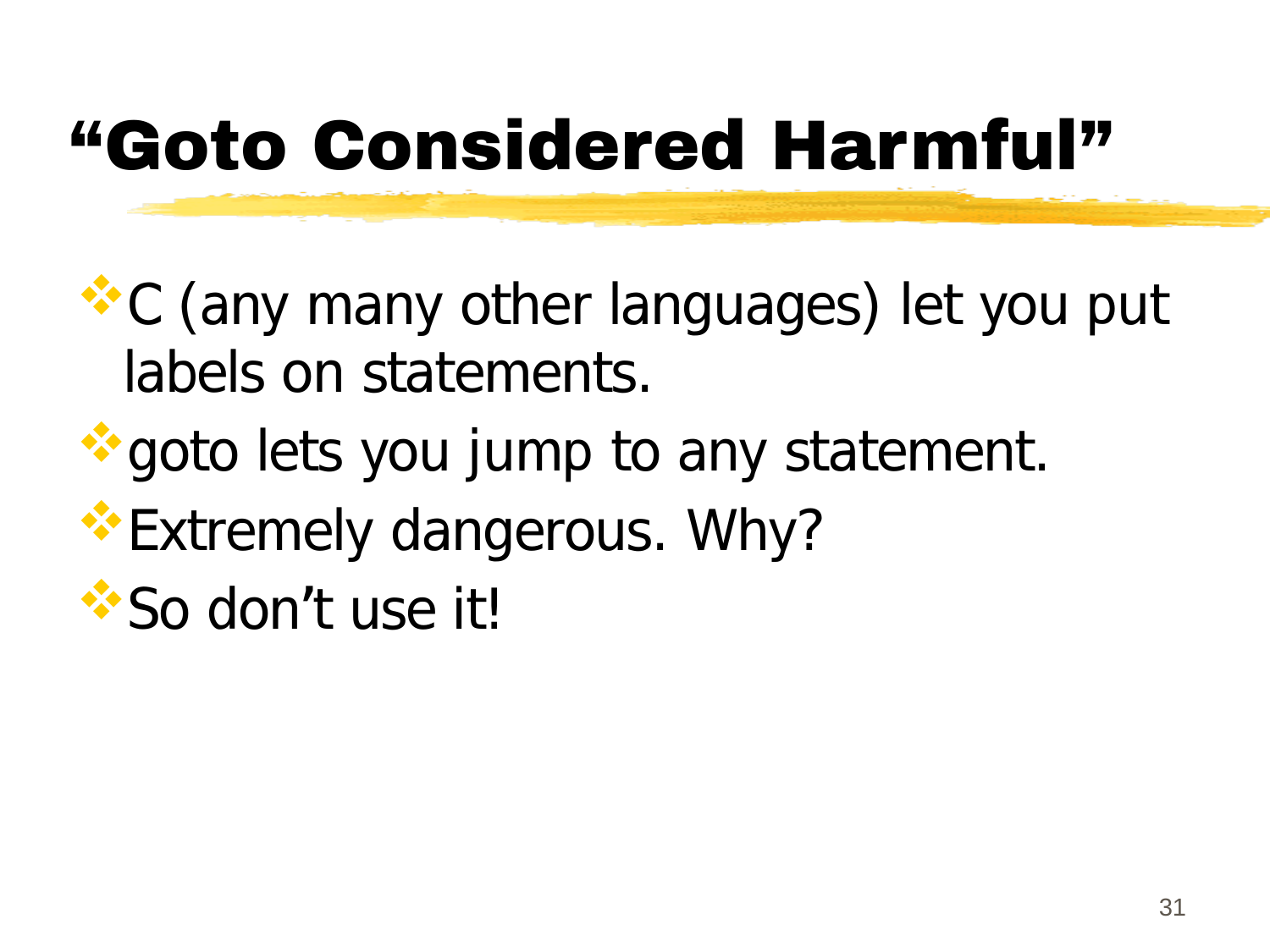

# “Goto Considered Harmful”
C (any many other languages) let you put labels on statements.
goto lets you jump to any statement.
Extremely dangerous. Why?
So don’t use it!
31